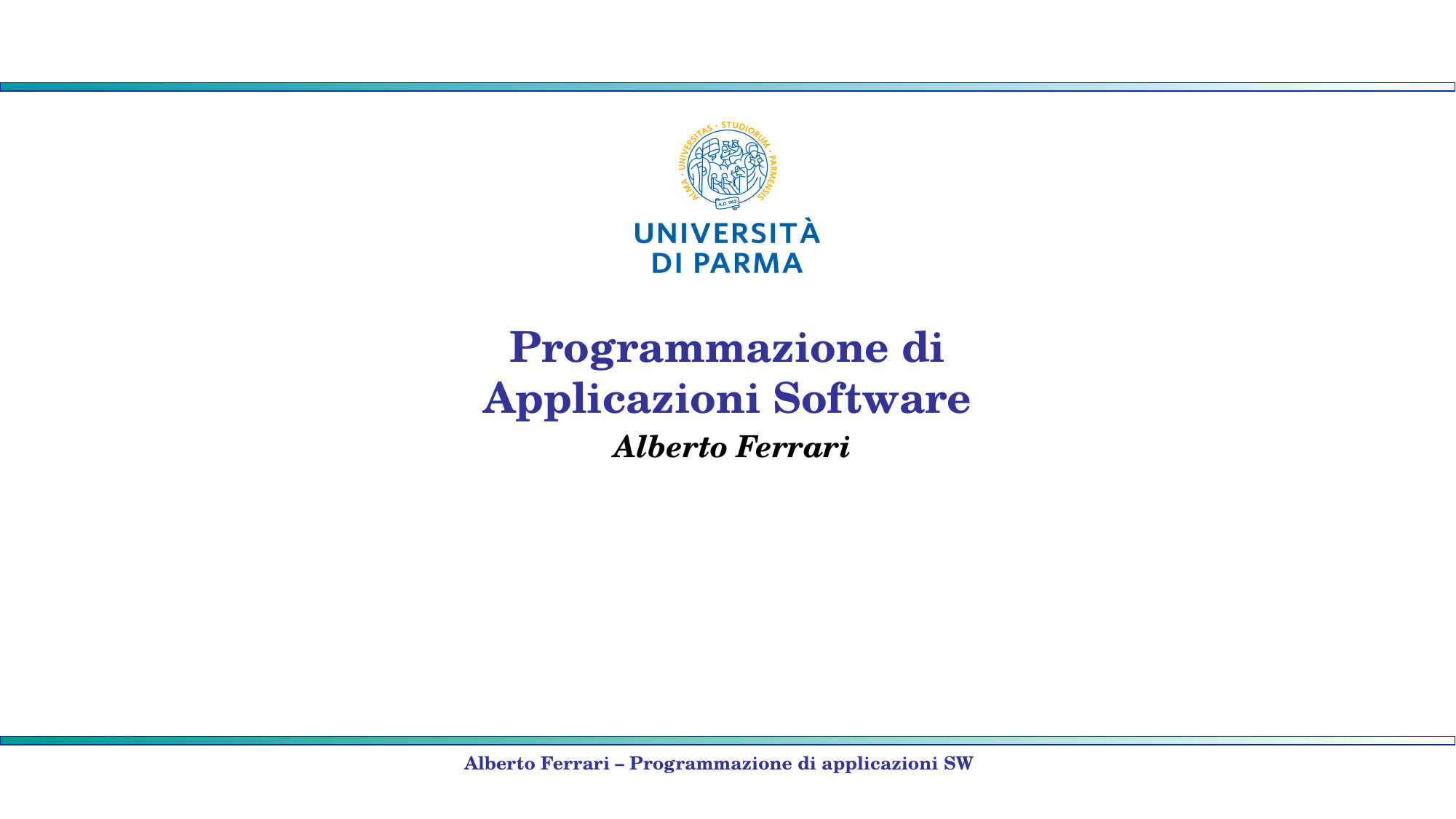

# Programmazione di Applicazioni Software Alberto Ferrari
Alberto Ferrari – Programmazione di applicazioni SW